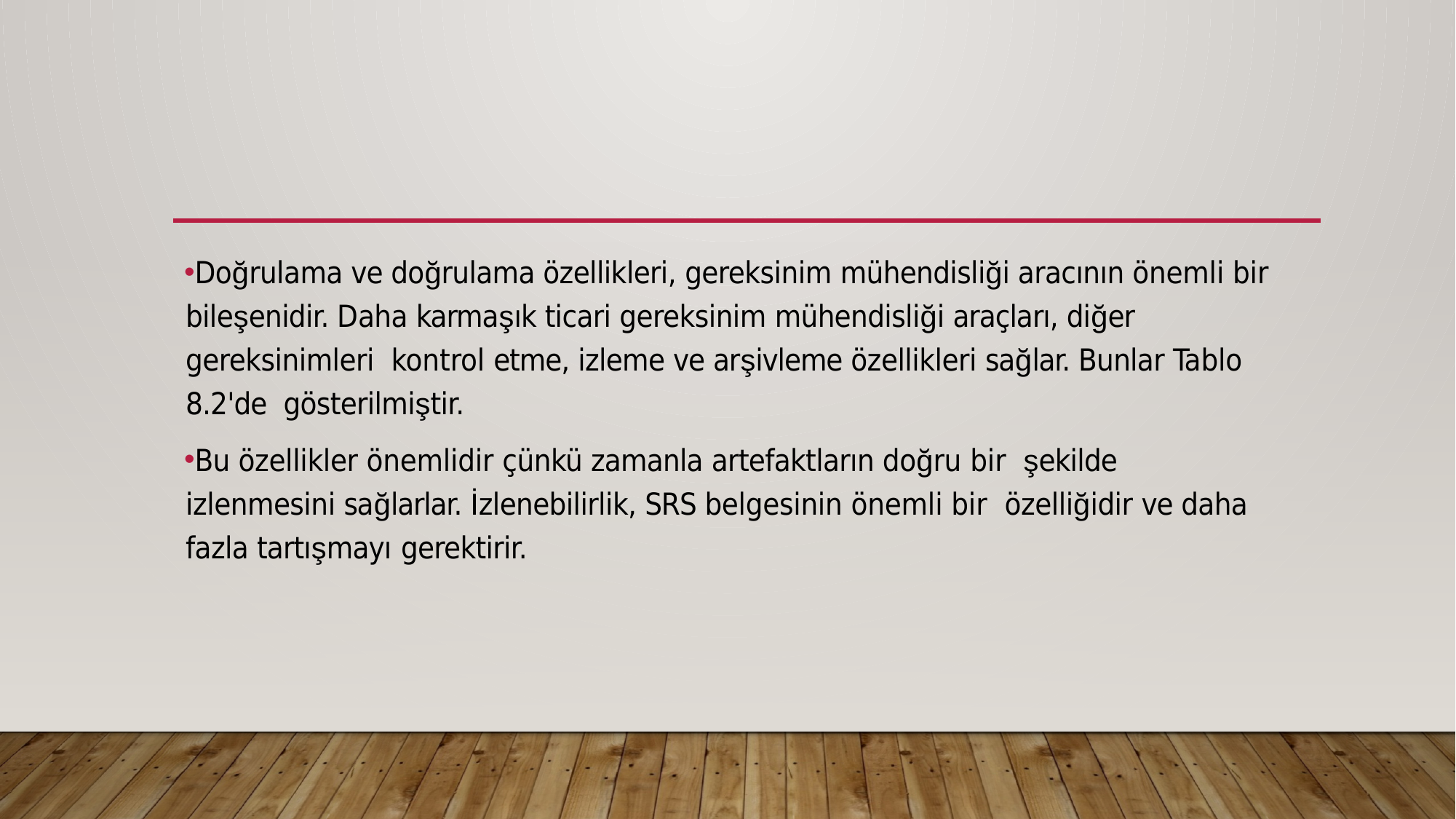

Doğrulama ve doğrulama özellikleri, gereksinim mühendisliği aracının önemli bir bileşenidir. Daha karmaşık ticari gereksinim mühendisliği araçları, diğer gereksinimleri  kontrol etme, izleme ve arşivleme özellikleri sağlar. Bunlar Tablo 8.2'de  gösterilmiştir.
Bu özellikler önemlidir çünkü zamanla artefaktların doğru bir  şekilde izlenmesini sağlarlar. İzlenebilirlik, SRS belgesinin önemli bir  özelliğidir ve daha fazla tartışmayı gerektirir.